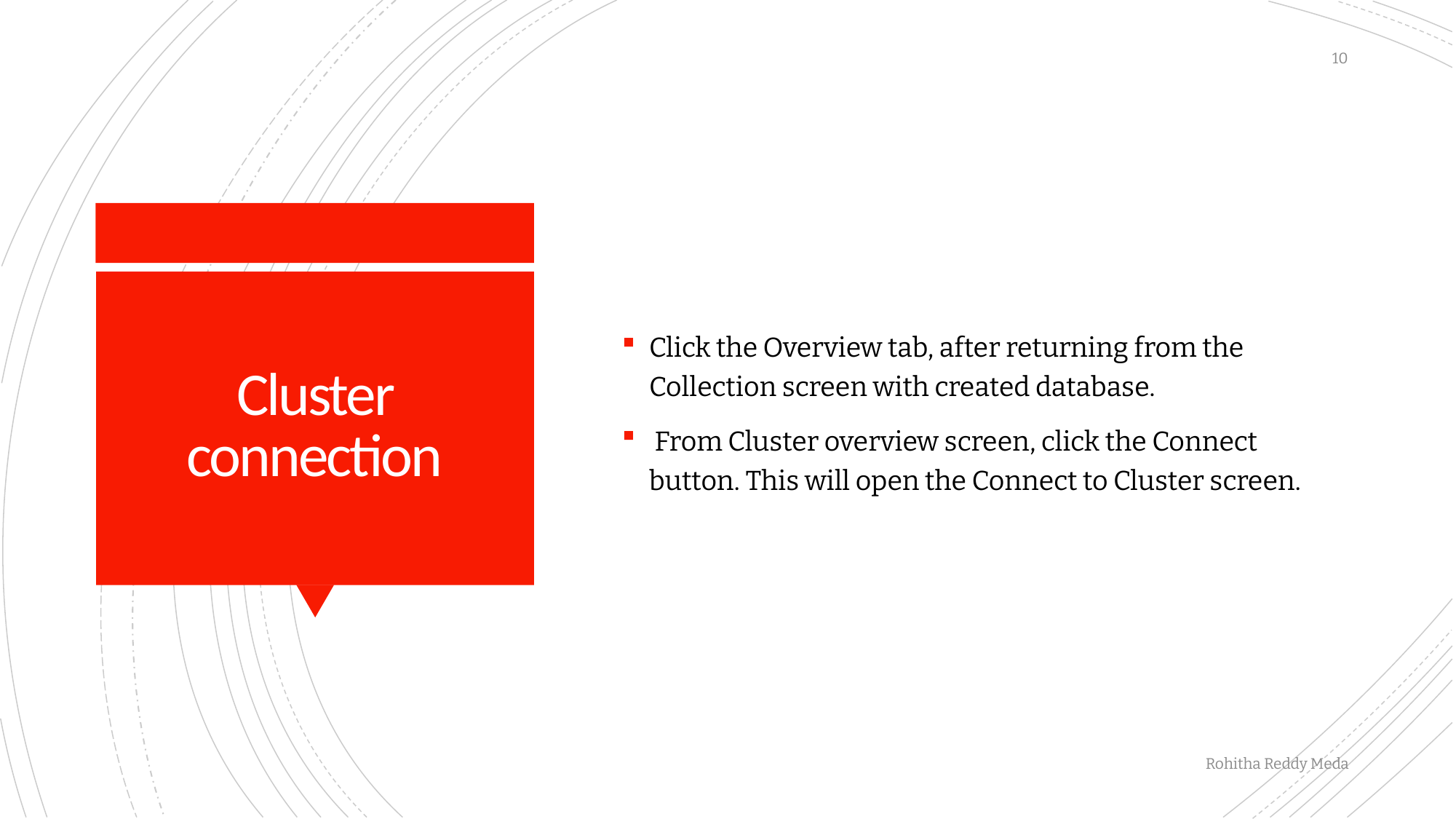

10
Click the Overview tab, after returning from the Collection screen with created database.
 From Cluster overview screen, click the Connect button. This will open the Connect to Cluster screen.
# Cluster connection
Rohitha Reddy Meda